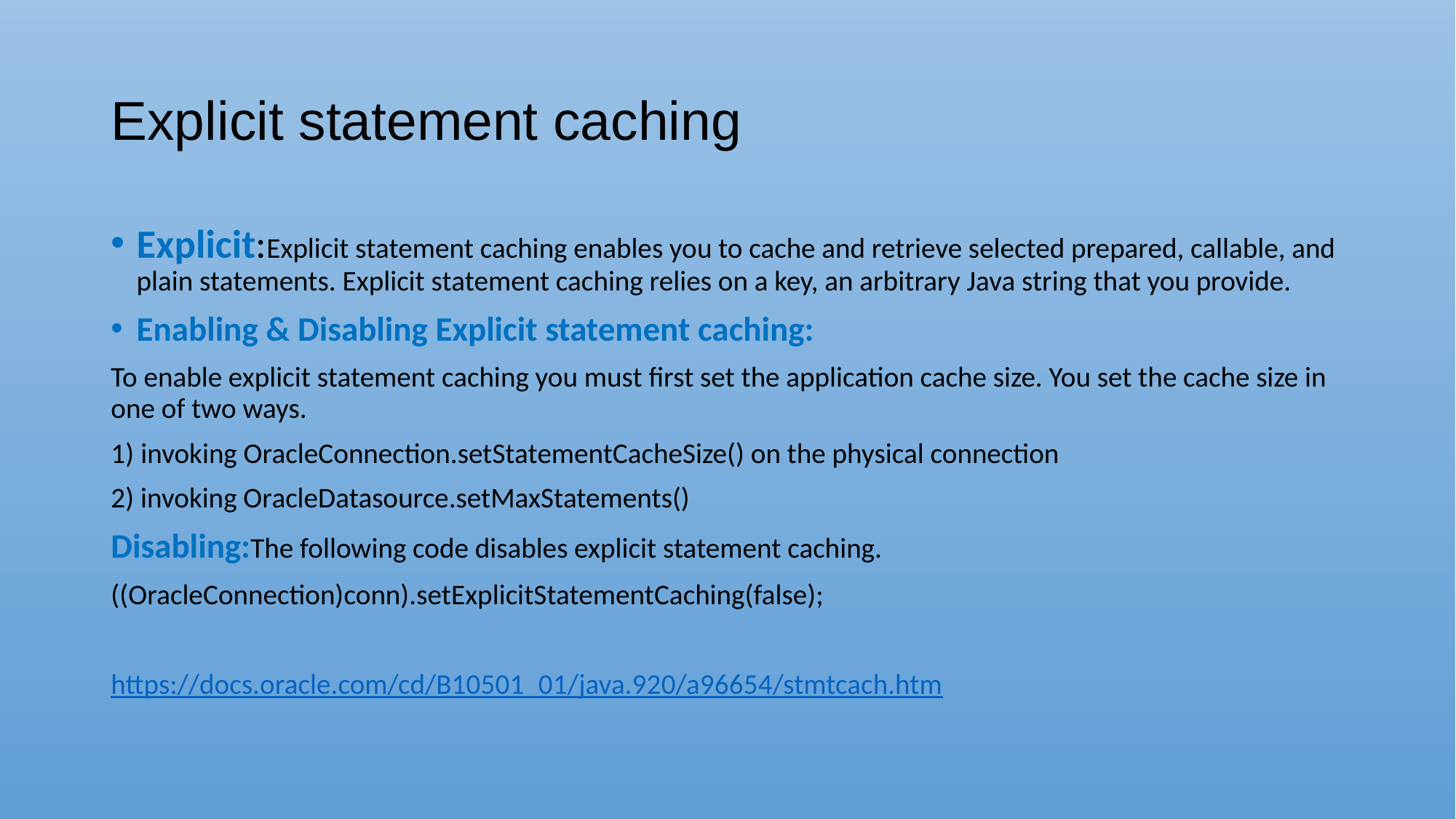

# Explicit statement caching
Explicit:Explicit statement caching enables you to cache and retrieve selected prepared, callable, and plain statements. Explicit statement caching relies on a key, an arbitrary Java string that you provide.
Enabling & Disabling Explicit statement caching:
To enable explicit statement caching you must first set the application cache size. You set the cache size in one of two ways.
1) invoking OracleConnection.setStatementCacheSize() on the physical connection
2) invoking OracleDatasource.setMaxStatements()
Disabling:The following code disables explicit statement caching.
((OracleConnection)conn).setExplicitStatementCaching(false);

https://docs.oracle.com/cd/B10501_01/java.920/a96654/stmtcach.htm